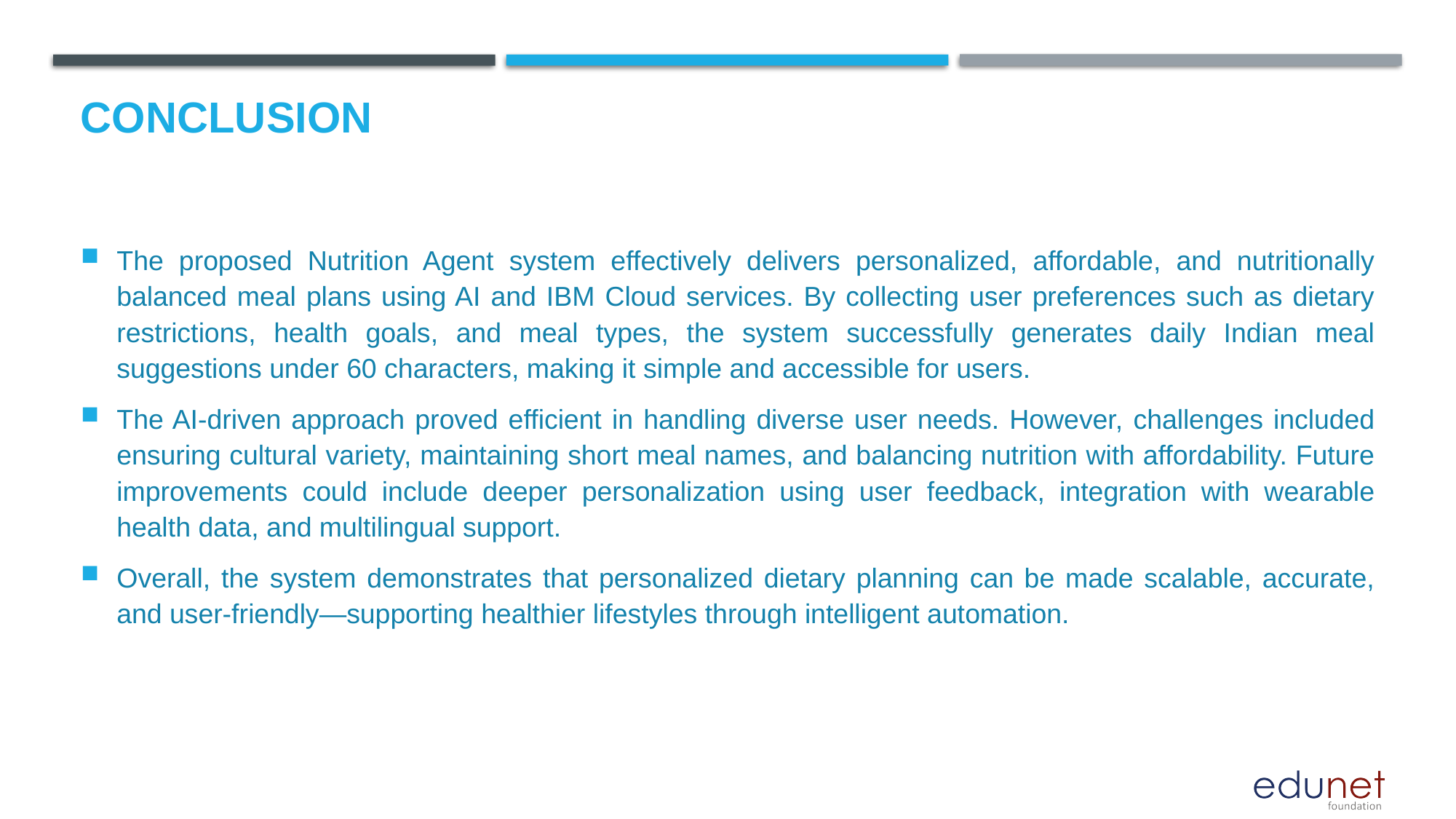

# Conclusion
The proposed Nutrition Agent system effectively delivers personalized, affordable, and nutritionally balanced meal plans using AI and IBM Cloud services. By collecting user preferences such as dietary restrictions, health goals, and meal types, the system successfully generates daily Indian meal suggestions under 60 characters, making it simple and accessible for users.
The AI-driven approach proved efficient in handling diverse user needs. However, challenges included ensuring cultural variety, maintaining short meal names, and balancing nutrition with affordability. Future improvements could include deeper personalization using user feedback, integration with wearable health data, and multilingual support.
Overall, the system demonstrates that personalized dietary planning can be made scalable, accurate, and user-friendly—supporting healthier lifestyles through intelligent automation.